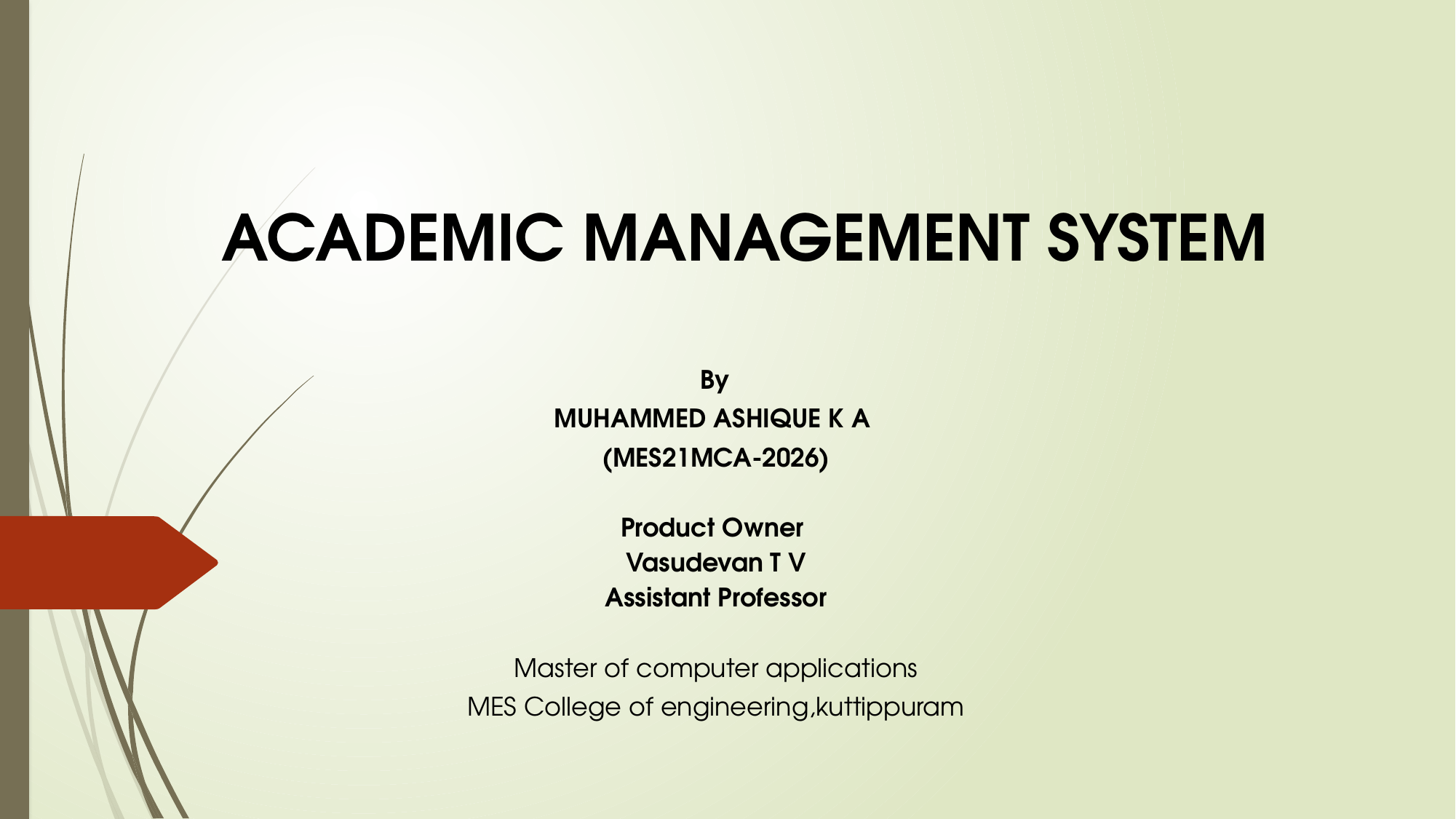

# ACADEMIC MANAGEMENT SYSTEM
 By
MUHAMMED ASHIQUE K A
(MES21MCA-2026)

Product Owner
Vasudevan T V
Assistant Professor

Master of computer applications
MES College of engineering,kuttippuram